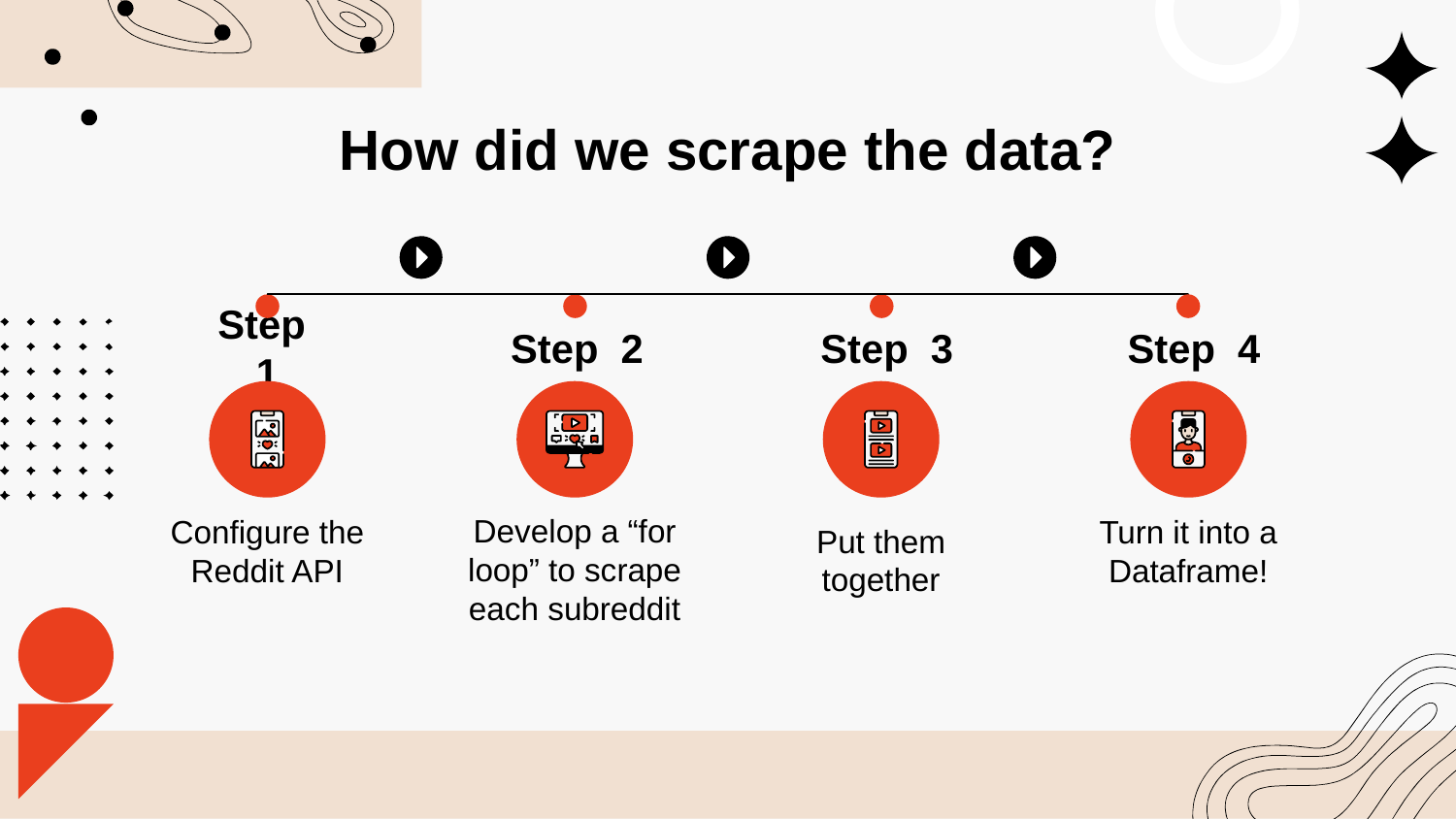

# How did we scrape the data?

Step  1
Step  2
Step  3
Step  4

Put them together
Configure the Reddit API
Turn it into a Dataframe!
Develop a “for loop” to scrape each subreddit